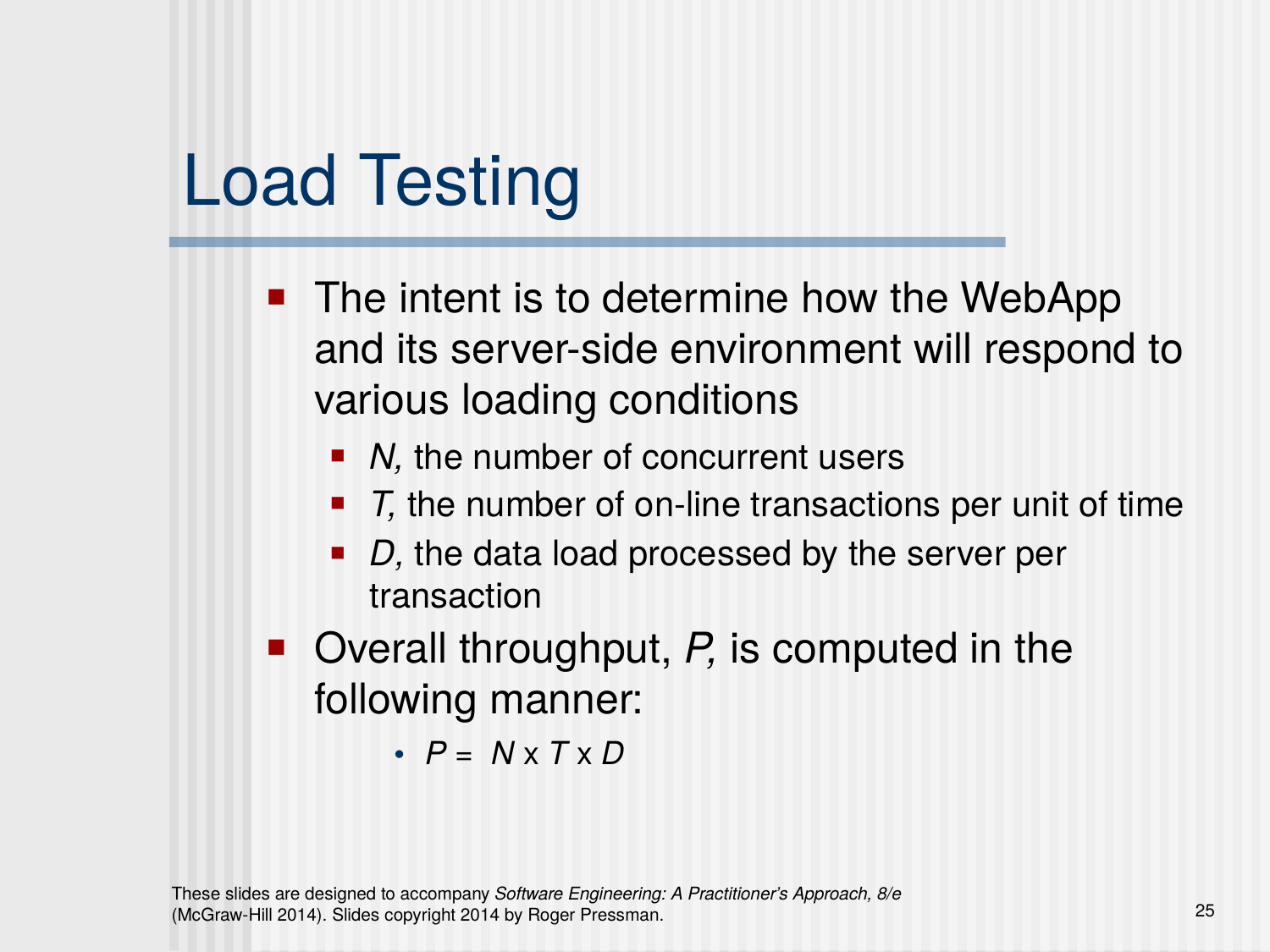

# Load Testing
The intent is to determine how the WebApp and its server-side environment will respond to various loading conditions
N, the number of concurrent users
T, the number of on-line transactions per unit of time
D, the data load processed by the server per transaction
Overall throughput, P, is computed in the following manner:
P =  N x T x D
These slides are designed to accompany Software Engineering: A Practitioner’s Approach, 8/e (McGraw-Hill 2014). Slides copyright 2014 by Roger Pressman.
25